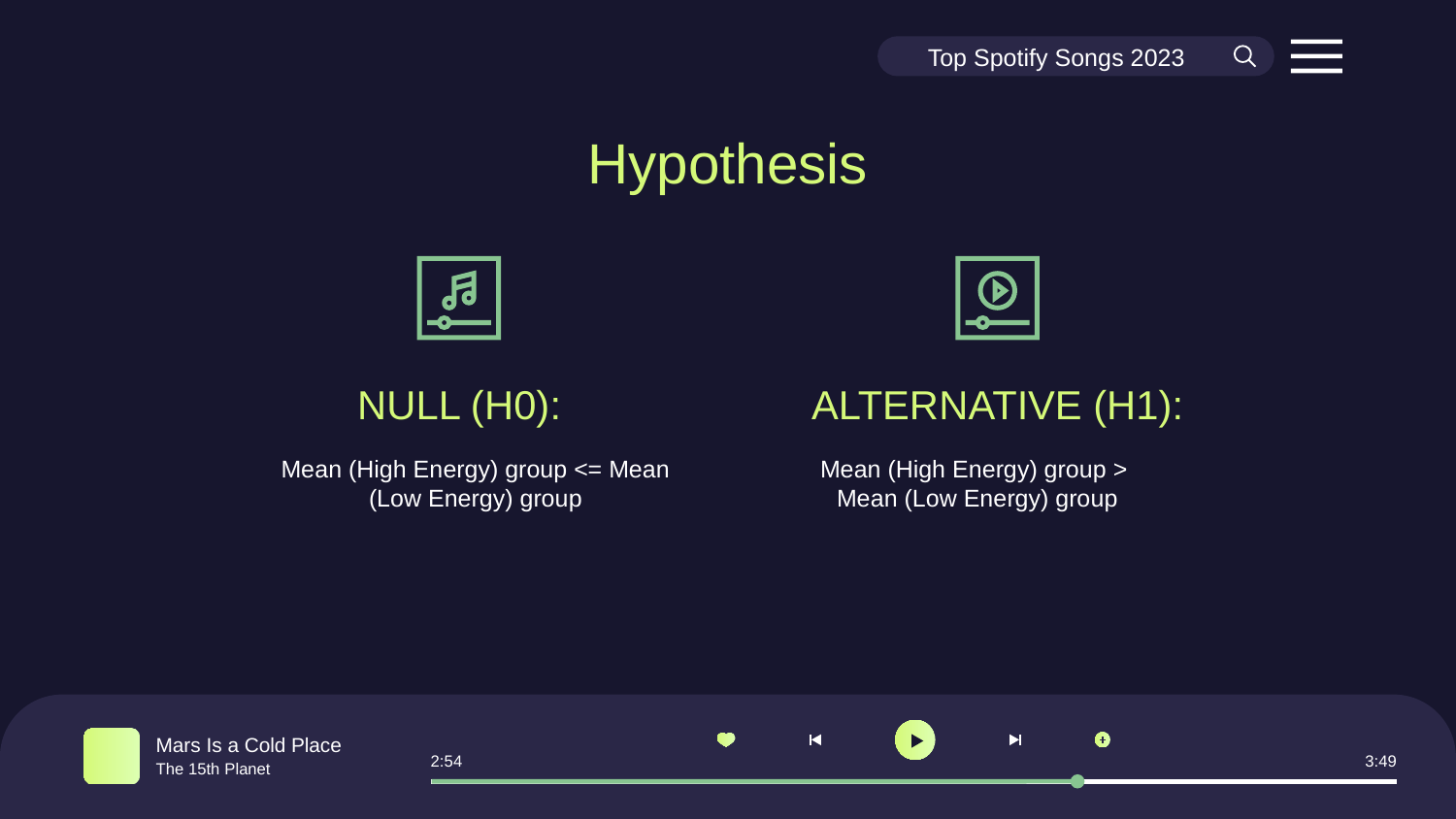

Top Spotify Songs 2023
# Hypothesis

NULL (H0):
ALTERNATIVE (H1):
Mean (High Energy) group <= Mean (Low Energy) group
Mean (High Energy) group >
Mean (Low Energy) group